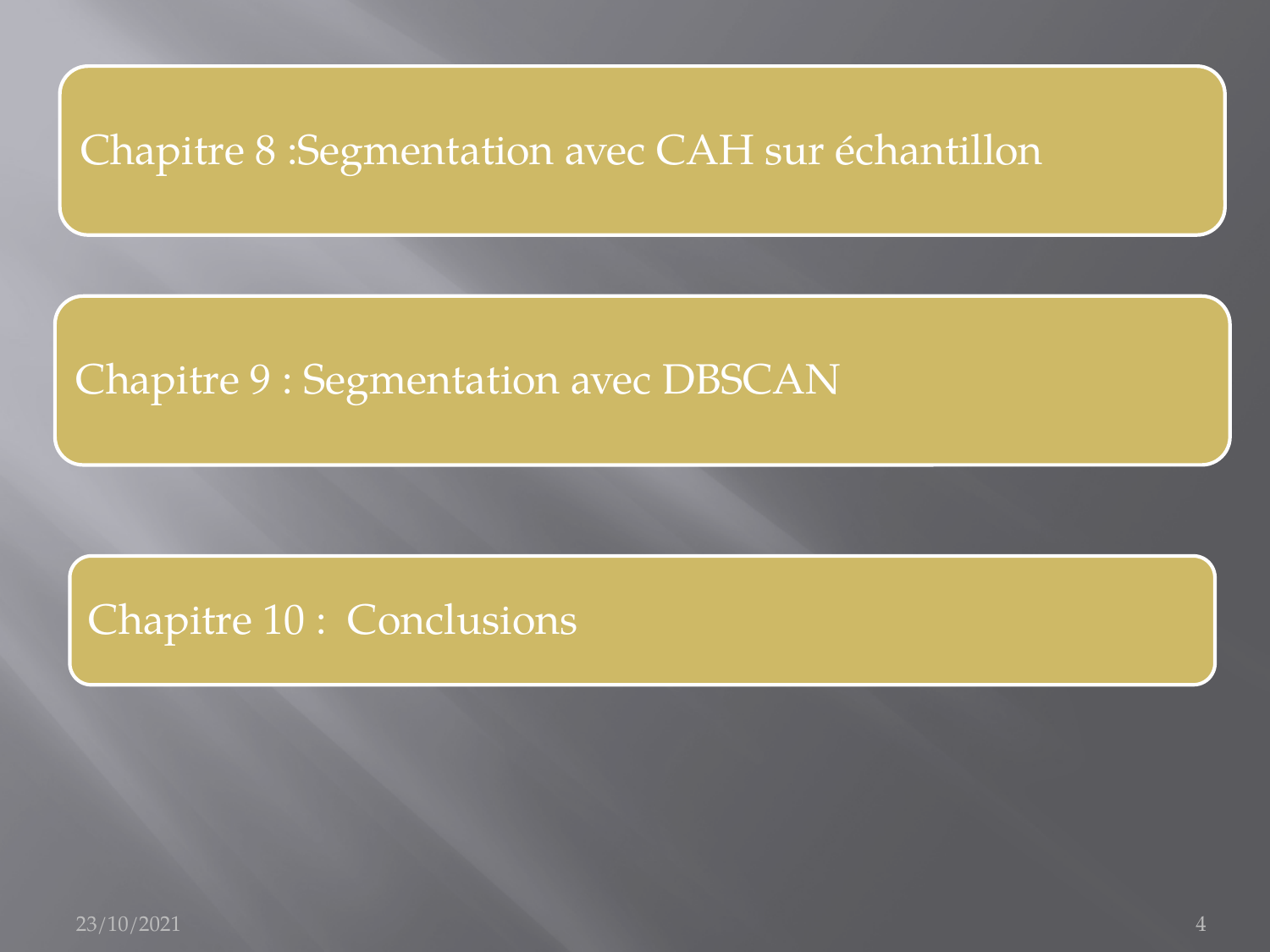

Chapitre 8 :Segmentation avec CAH sur échantillon
Chapitre 9 : Segmentation avec DBSCAN
Chapitre 10 :  Conclusions
23/10/2021
4